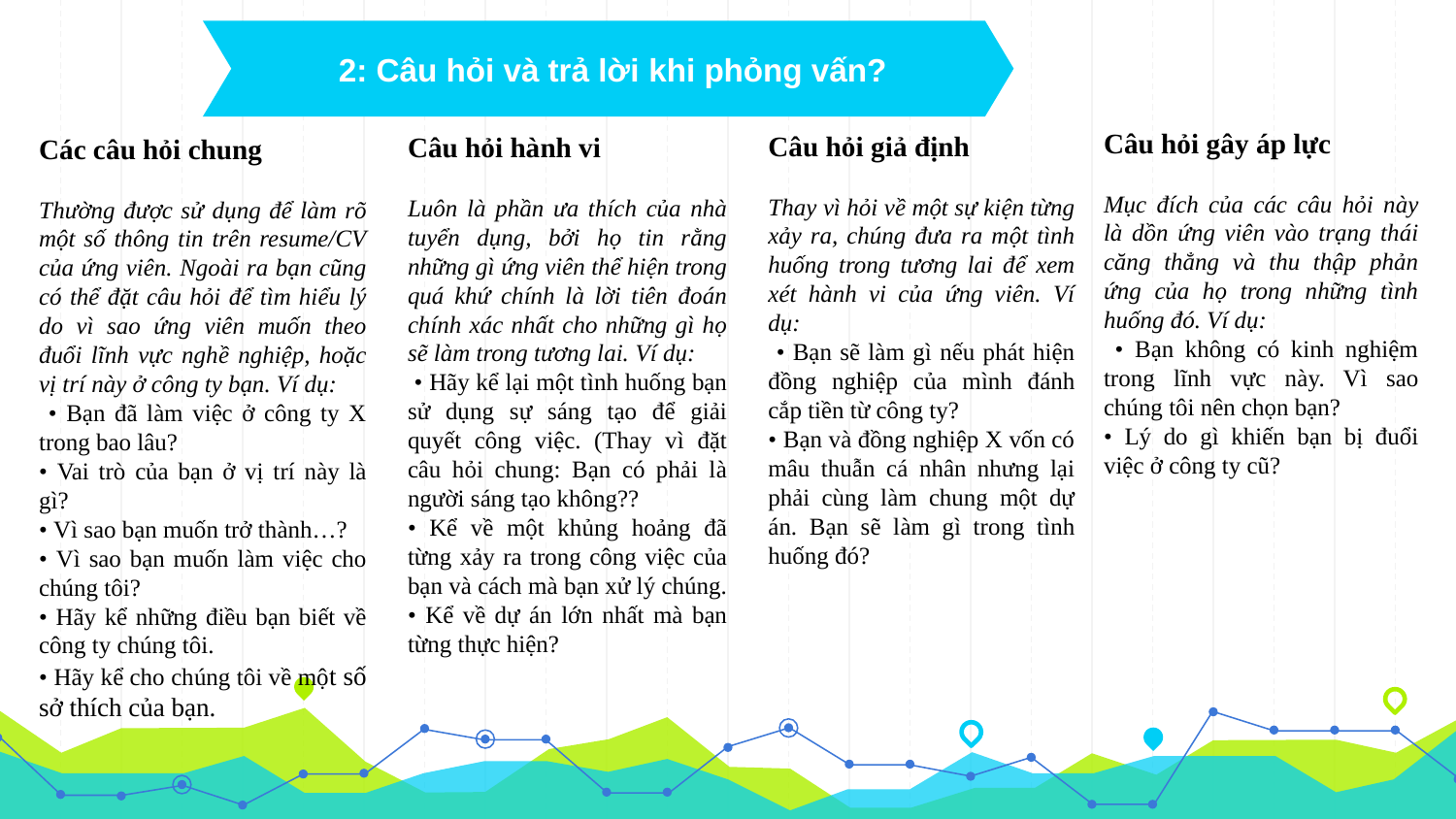

2: Câu hỏi và trả lời khi phỏng vấn?
Câu hỏi gây áp lực

Mục đích của các câu hỏi này là dồn ứng viên vào trạng thái căng thẳng và thu thập phản ứng của họ trong những tình huống đó. Ví dụ:
 • Bạn không có kinh nghiệm trong lĩnh vực này. Vì sao chúng tôi nên chọn bạn?
• Lý do gì khiến bạn bị đuổi việc ở công ty cũ?

Câu hỏi giả định

Thay vì hỏi về một sự kiện từng xảy ra, chúng đưa ra một tình huống trong tương lai để xem xét hành vi của ứng viên. Ví dụ:
 • Bạn sẽ làm gì nếu phát hiện đồng nghiệp của mình đánh cắp tiền từ công ty?
• Bạn và đồng nghiệp X vốn có mâu thuẫn cá nhân nhưng lại phải cùng làm chung một dự án. Bạn sẽ làm gì trong tình huống đó?

Câu hỏi hành vi

Luôn là phần ưa thích của nhà tuyển dụng, bởi họ tin rằng những gì ứng viên thể hiện trong quá khứ chính là lời tiên đoán chính xác nhất cho những gì họ sẽ làm trong tương lai. Ví dụ:
 • Hãy kể lại một tình huống bạn sử dụng sự sáng tạo để giải quyết công việc. (Thay vì đặt câu hỏi chung: Bạn có phải là người sáng tạo không??
• Kể về một khủng hoảng đã từng xảy ra trong công việc của bạn và cách mà bạn xử lý chúng.
• Kể về dự án lớn nhất mà bạn từng thực hiện?

Các câu hỏi chung

Thường được sử dụng để làm rõ một số thông tin trên resume/CV của ứng viên. Ngoài ra bạn cũng có thể đặt câu hỏi để tìm hiểu lý do vì sao ứng viên muốn theo đuổi lĩnh vực nghề nghiệp, hoặc vị trí này ở công ty bạn. Ví dụ:
 • Bạn đã làm việc ở công ty X trong bao lâu?
• Vai trò của bạn ở vị trí này là gì?
• Vì sao bạn muốn trở thành…?
• Vì sao bạn muốn làm việc cho chúng tôi?
• Hãy kể những điều bạn biết về công ty chúng tôi.
• Hãy kể cho chúng tôi về một số sở thích của bạn.